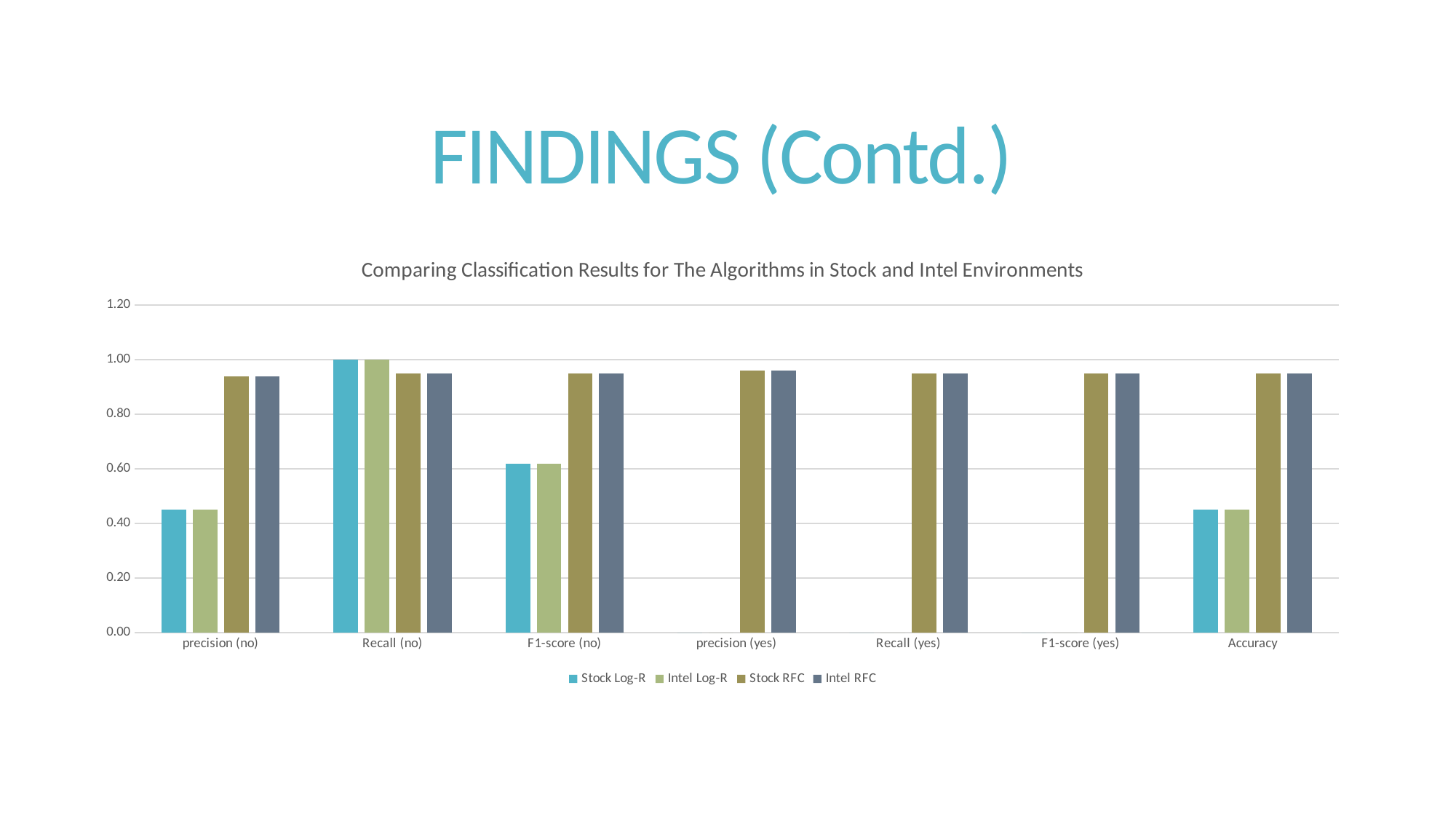

# FINDINGS (Contd.)

### Chart: Comparing Classification Results for The Algorithms in Stock and Intel Environments

| Category | Stock Log-R | Intel Log-R | Stock RFC | Intel RFC |
|---|---|---|---|---|
| precision (no) | 0.45 | 0.45 | 0.94 | 0.94 |
| Recall (no) | 1.0 | 1.0 | 0.95 | 0.95 |
| F1-score (no) | 0.62 | 0.62 | 0.95 | 0.95 |
| precision (yes) | 0.0 | 0.0 | 0.96 | 0.96 |
| Recall (yes) | 0.0 | 0.0 | 0.95 | 0.95 |
| F1-score (yes) | 0.0 | 0.0 | 0.95 | 0.95 |
| Accuracy | 0.45 | 0.45 | 0.95 | 0.95 |